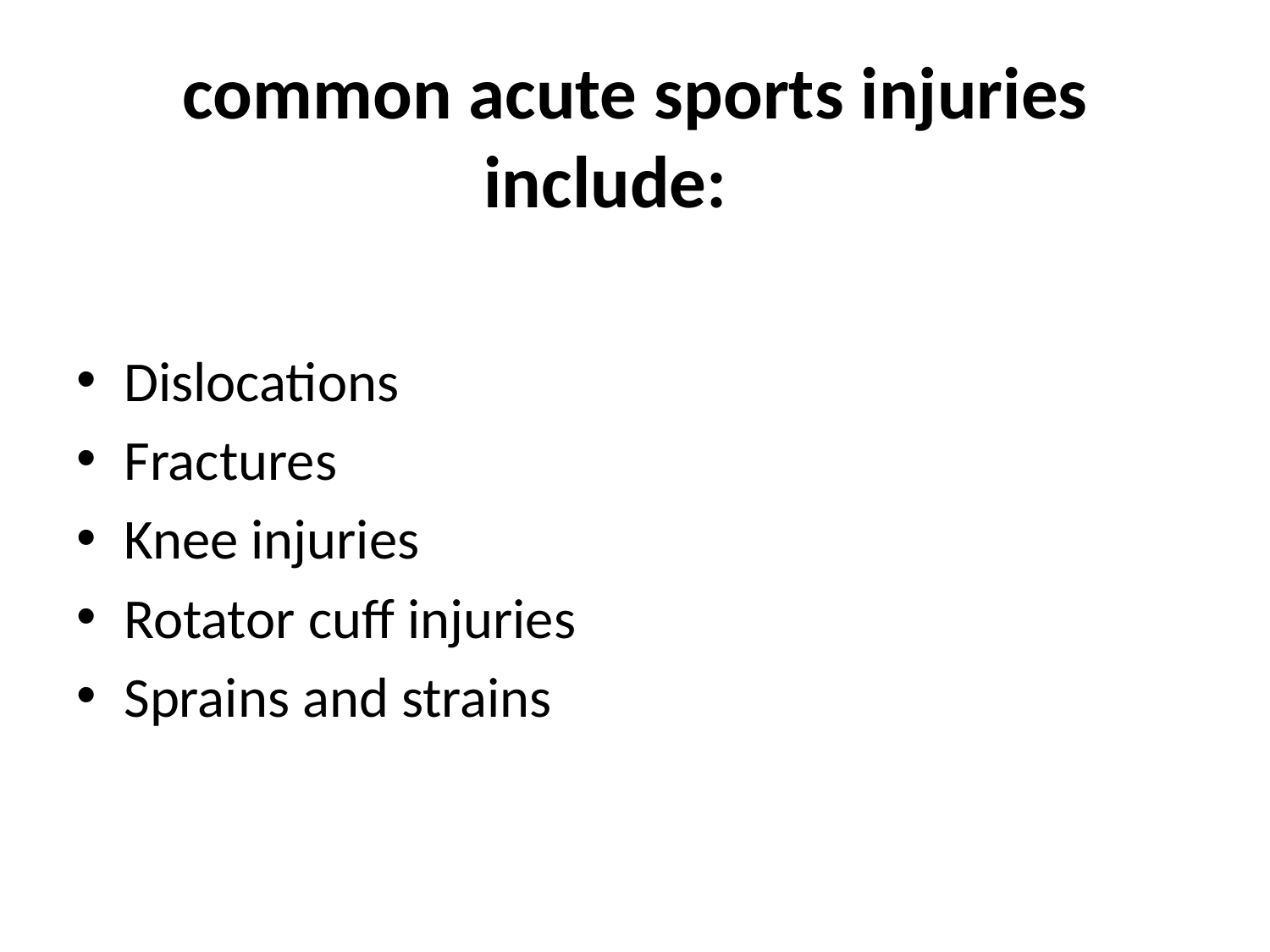

# common acute sports injuries include:
Dislocations
Fractures
Knee injuries
Rotator cuff injuries
Sprains and strains